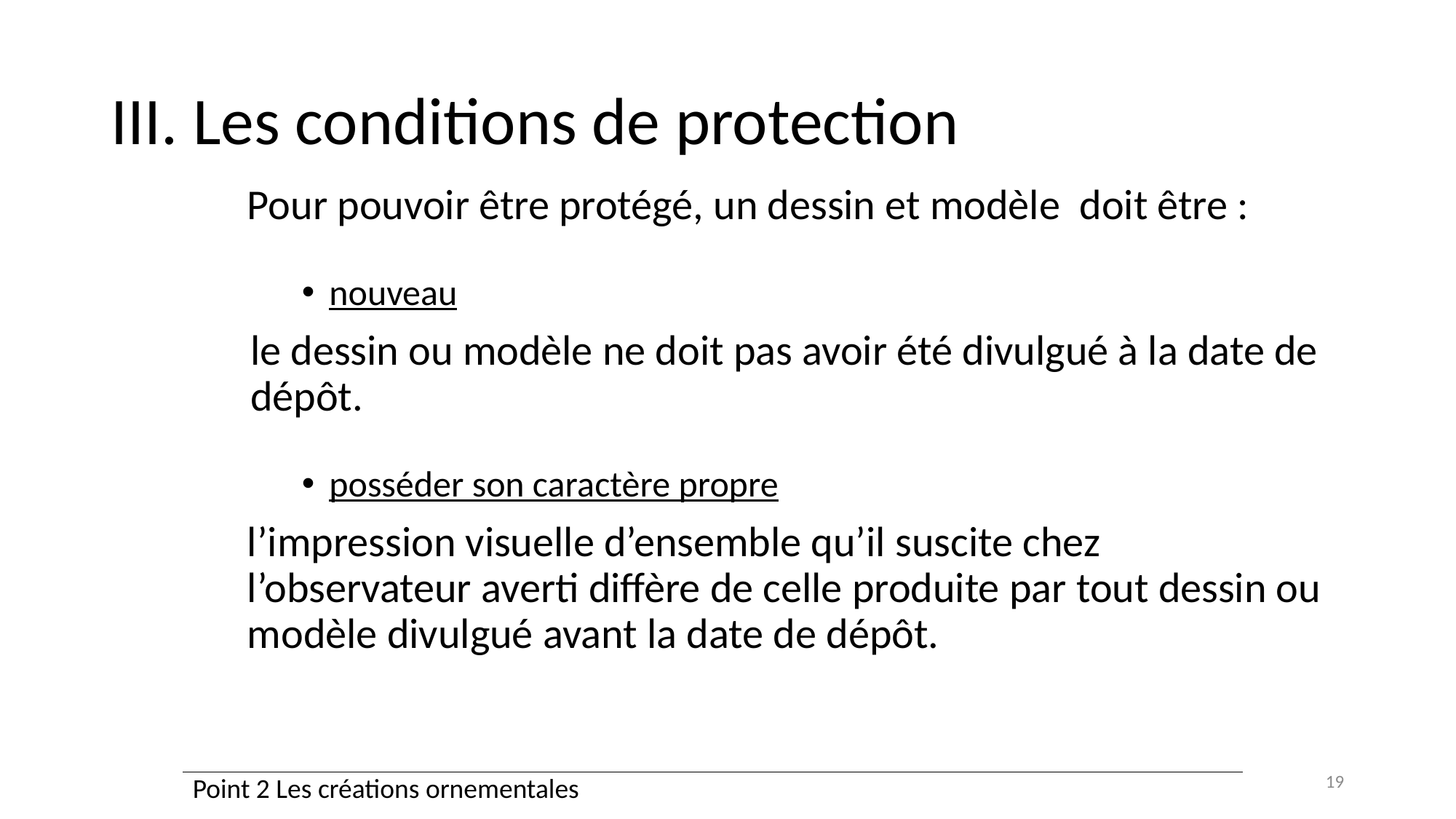

# III. Les conditions de protection
Pour pouvoir être protégé, un dessin et modèle  doit être :
nouveau
le dessin ou modèle ne doit pas avoir été divulgué à la date de dépôt.
posséder son caractère propre
l’impression visuelle d’ensemble qu’il suscite chez l’observateur averti diffère de celle produite par tout dessin ou modèle divulgué avant la date de dépôt.
19
| Point 2 Les créations ornementales |
| --- |